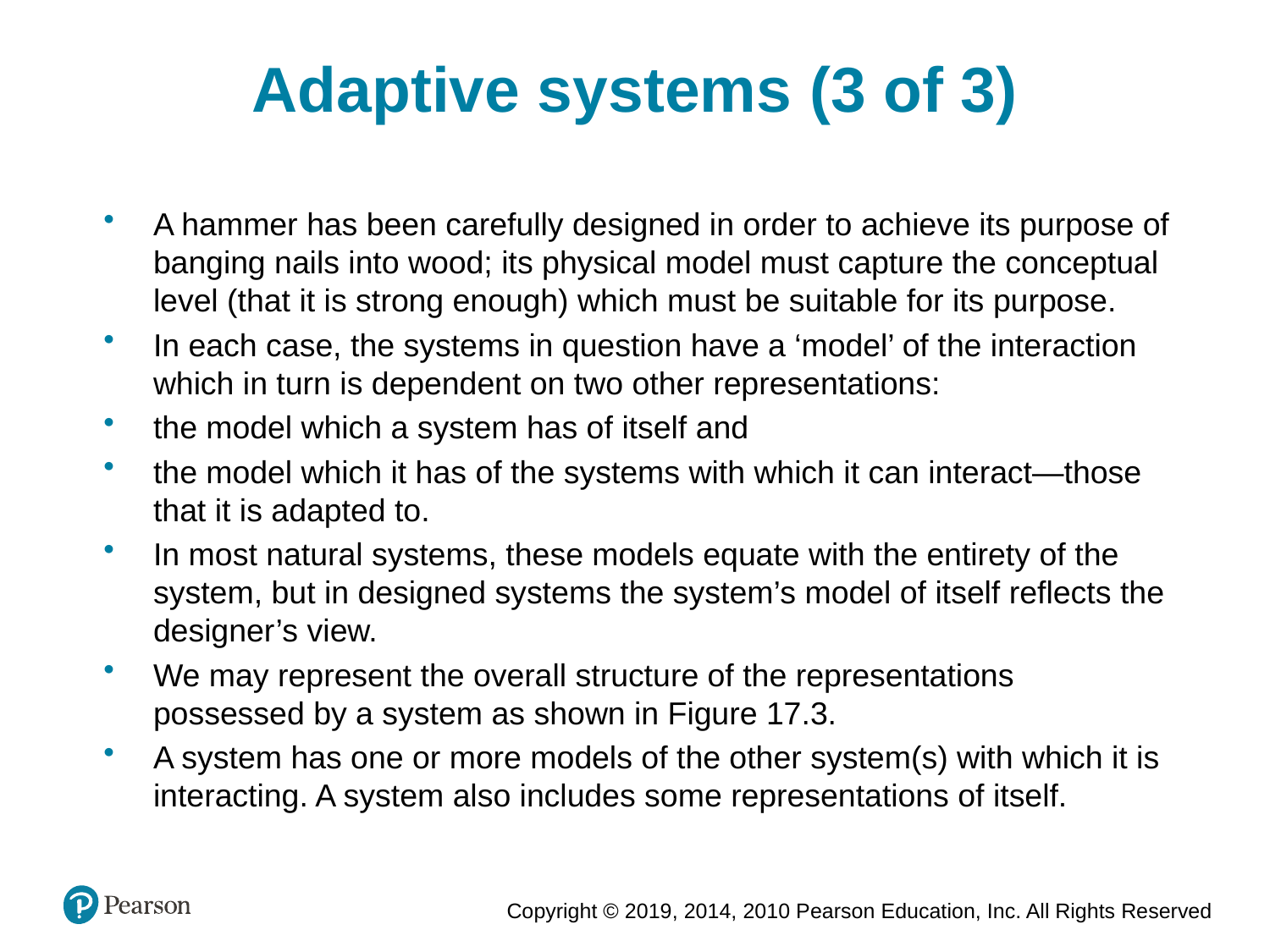

Adaptive systems (3 of 3)
A hammer has been carefully designed in order to achieve its purpose of banging nails into wood; its physical model must capture the conceptual level (that it is strong enough) which must be suitable for its purpose.
In each case, the systems in question have a ‘model’ of the interaction which in turn is dependent on two other representations:
the model which a system has of itself and
the model which it has of the systems with which it can interact—those that it is adapted to.
In most natural systems, these models equate with the entirety of the system, but in designed systems the system’s model of itself reflects the designer’s view.
We may represent the overall structure of the representations possessed by a system as shown in Figure 17.3.
A system has one or more models of the other system(s) with which it is interacting. A system also includes some representations of itself.